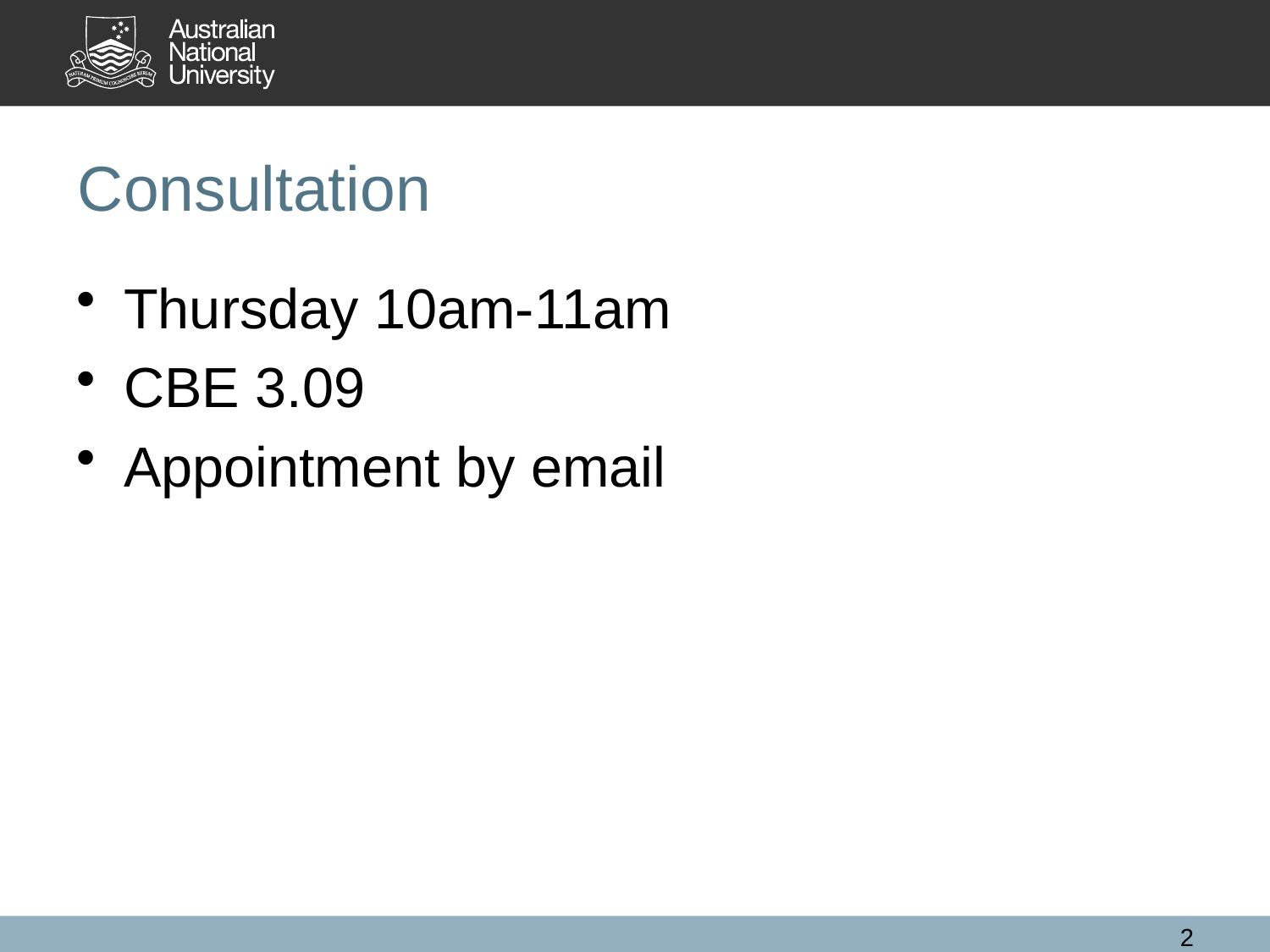

# Consultation
Thursday 10am-11am
CBE 3.09
Appointment by email

2